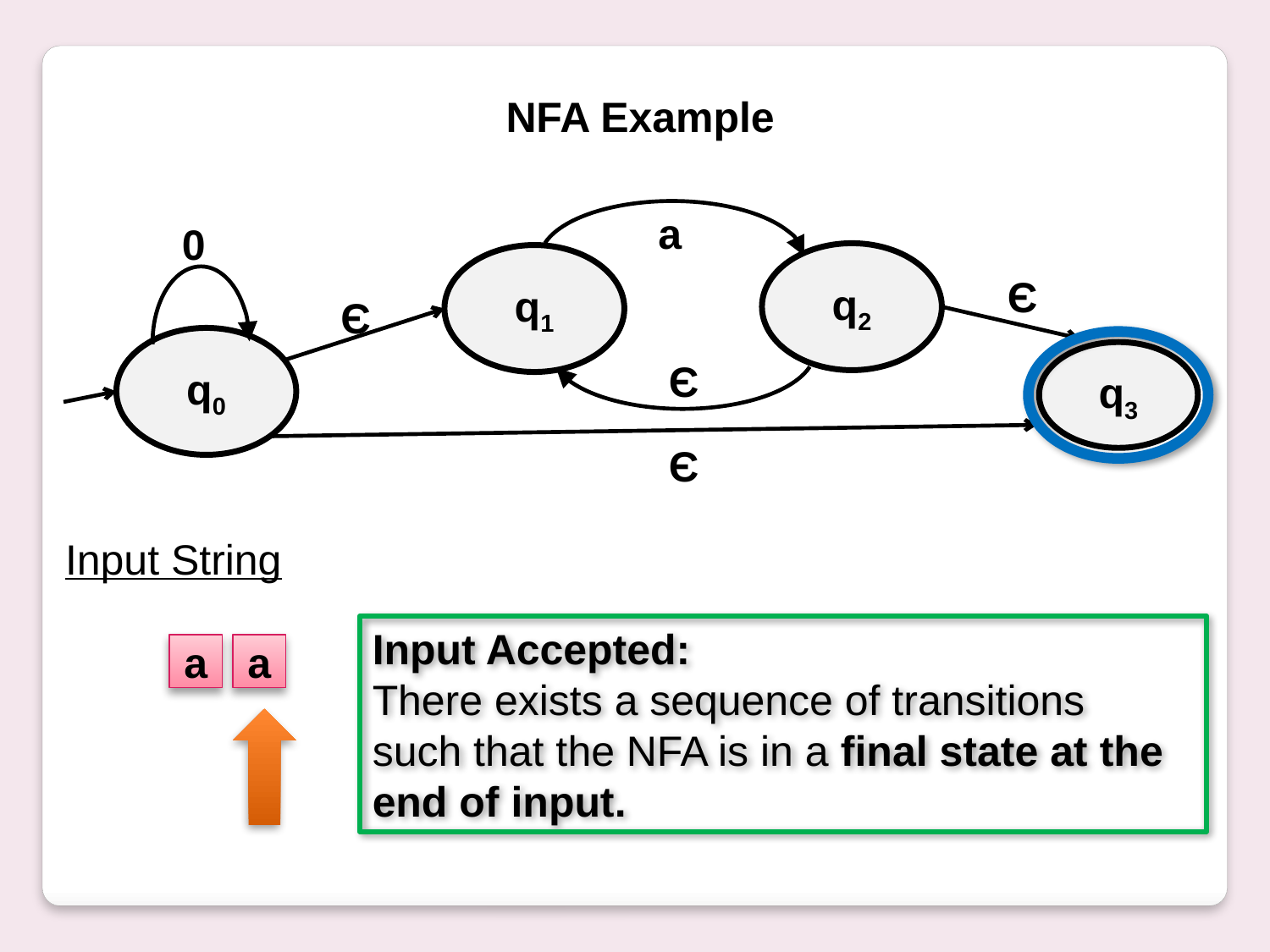

NFA Example
a

0
q2
q1
Є

Є

q0

q3
Є
Є

Input String
Input Accepted:
There exists a sequence of transitions
such that the NFA is in a final state at the
end of input.
a
a